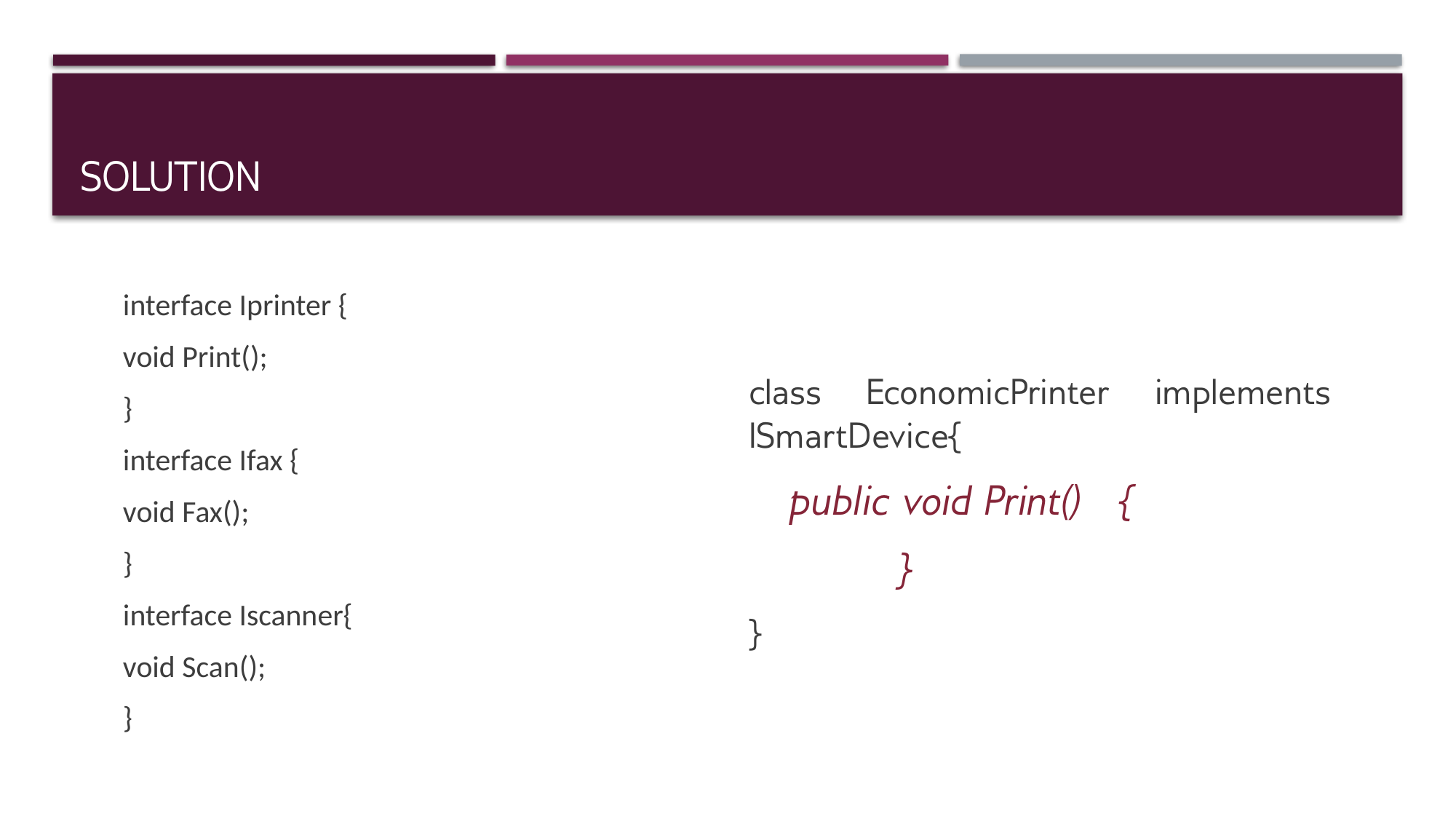

# Solution
class EconomicPrinter implements ISmartDevice{
public void Print()   {
	}
}
interface Iprinter {
void Print();
}
interface Ifax {
void Fax();
}
interface Iscanner{
void Scan();
}